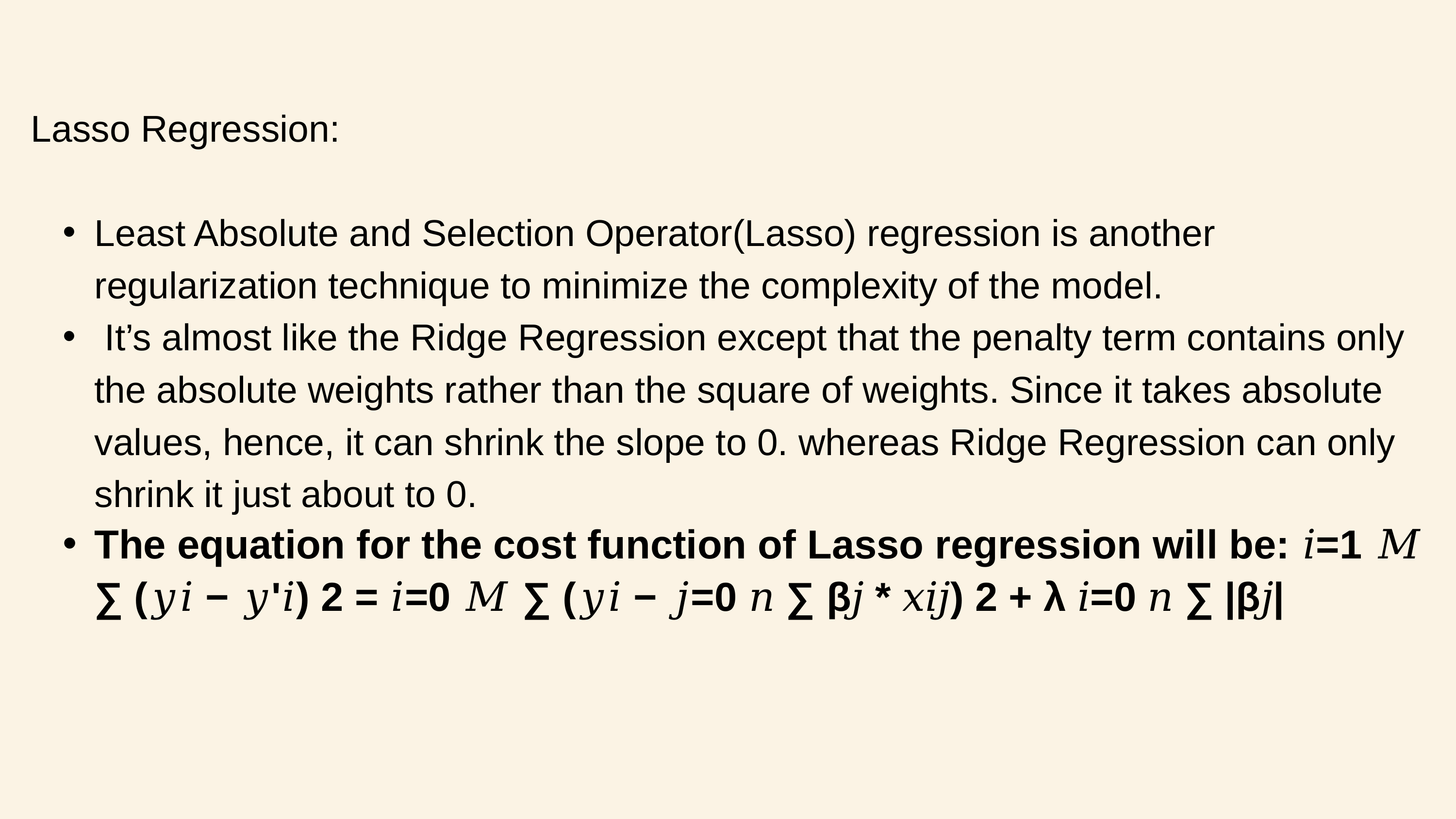

Lasso Regression:

Least Absolute and Selection Operator(Lasso) regression is another regularization technique to minimize the complexity of the model.
 It’s almost like the Ridge Regression except that the penalty term contains only the absolute weights rather than the square of weights. Since it takes absolute values, hence, it can shrink the slope to 0. whereas Ridge Regression can only shrink it just about to 0.
The equation for the cost function of Lasso regression will be: 𝑖=1 𝑀 ∑ (𝑦𝑖 − 𝑦'𝑖) 2 = 𝑖=0 𝑀 ∑ (𝑦𝑖 − 𝑗=0 𝑛 ∑ β𝑗 * 𝑥𝑖𝑗) 2 + λ 𝑖=0 𝑛 ∑ |β𝑗|